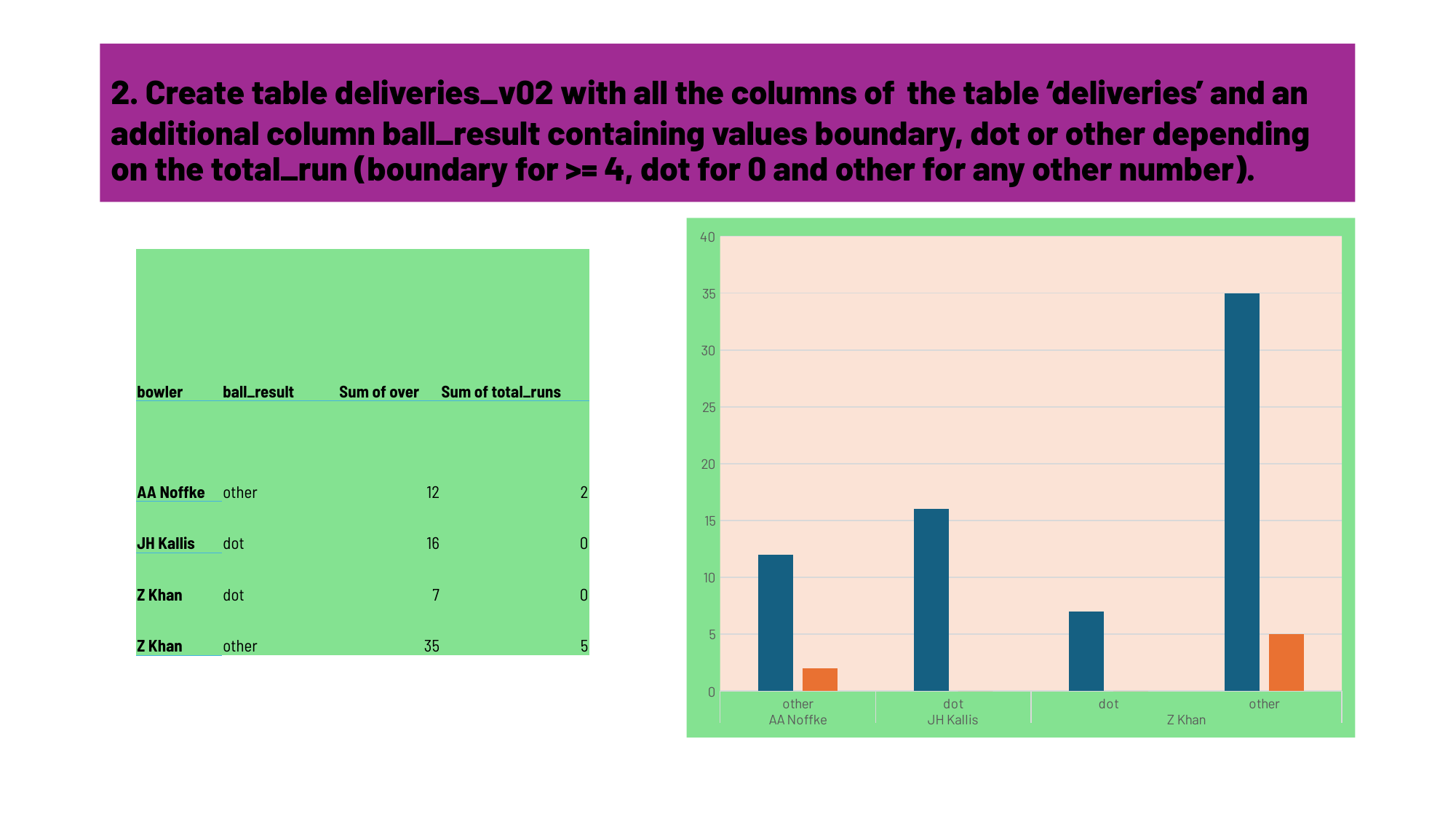

# 2. Create table deliveries_v02 with all the columns of the table ‘deliveries’ and an additional column ball_result containing values boundary, dot or other depending on the total_run (boundary for >= 4, dot for 0 and other for any other number).

### Chart

| Category | Sum of over | Sum of total_runs |
|---|---|---|
| other | 12.0 | 2.0 |
| dot | 16.0 | 0.0 |
| dot | 7.0 | 0.0 |
| other | 35.0 | 5.0 |
|  |  |  |  |
| --- | --- | --- | --- |
| bowler | ball\_result | Sum of over | Sum of total\_runs |
| AA Noffke | other | 12 | 2 |
| JH Kallis | dot | 16 | 0 |
| Z Khan | dot | 7 | 0 |
| Z Khan | other | 35 | 5 |